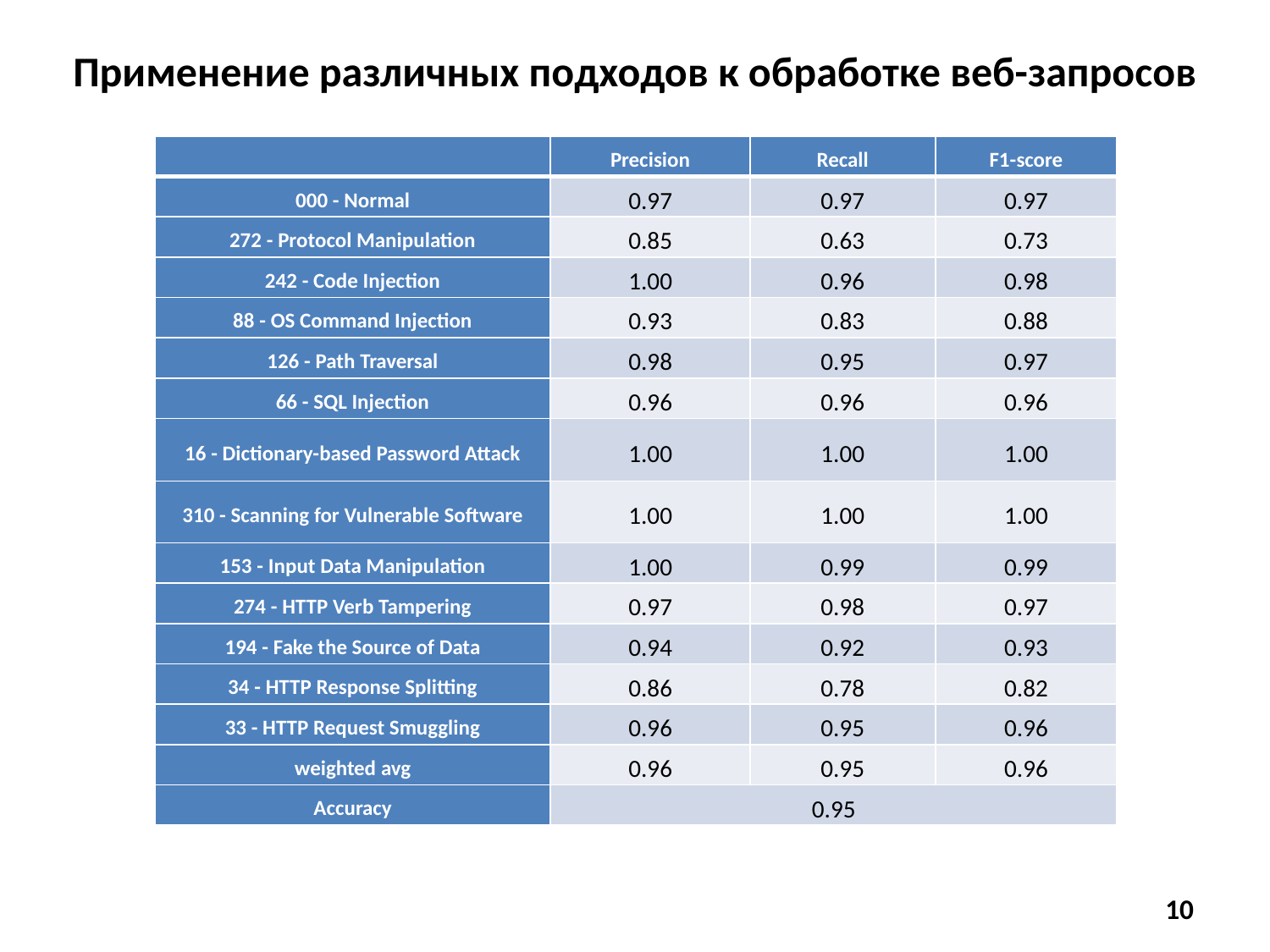

# Применение различных подходов к обработке веб-запросов
|  | Precision | Recall | F1-score |
| --- | --- | --- | --- |
| 000 - Normal | 0.97 | 0.97 | 0.97 |
| 272 - Protocol Manipulation | 0.85 | 0.63 | 0.73 |
| 242 - Code Injection | 1.00 | 0.96 | 0.98 |
| 88 - OS Command Injection | 0.93 | 0.83 | 0.88 |
| 126 - Path Traversal | 0.98 | 0.95 | 0.97 |
| 66 - SQL Injection | 0.96 | 0.96 | 0.96 |
| 16 - Dictionary-based Password Attack | 1.00 | 1.00 | 1.00 |
| 310 - Scanning for Vulnerable Software | 1.00 | 1.00 | 1.00 |
| 153 - Input Data Manipulation | 1.00 | 0.99 | 0.99 |
| 274 - HTTP Verb Tampering | 0.97 | 0.98 | 0.97 |
| 194 - Fake the Source of Data | 0.94 | 0.92 | 0.93 |
| 34 - HTTP Response Splitting | 0.86 | 0.78 | 0.82 |
| 33 - HTTP Request Smuggling | 0.96 | 0.95 | 0.96 |
| weighted avg | 0.96 | 0.95 | 0.96 |
| Accuracy | 0.95 |  |  |
10